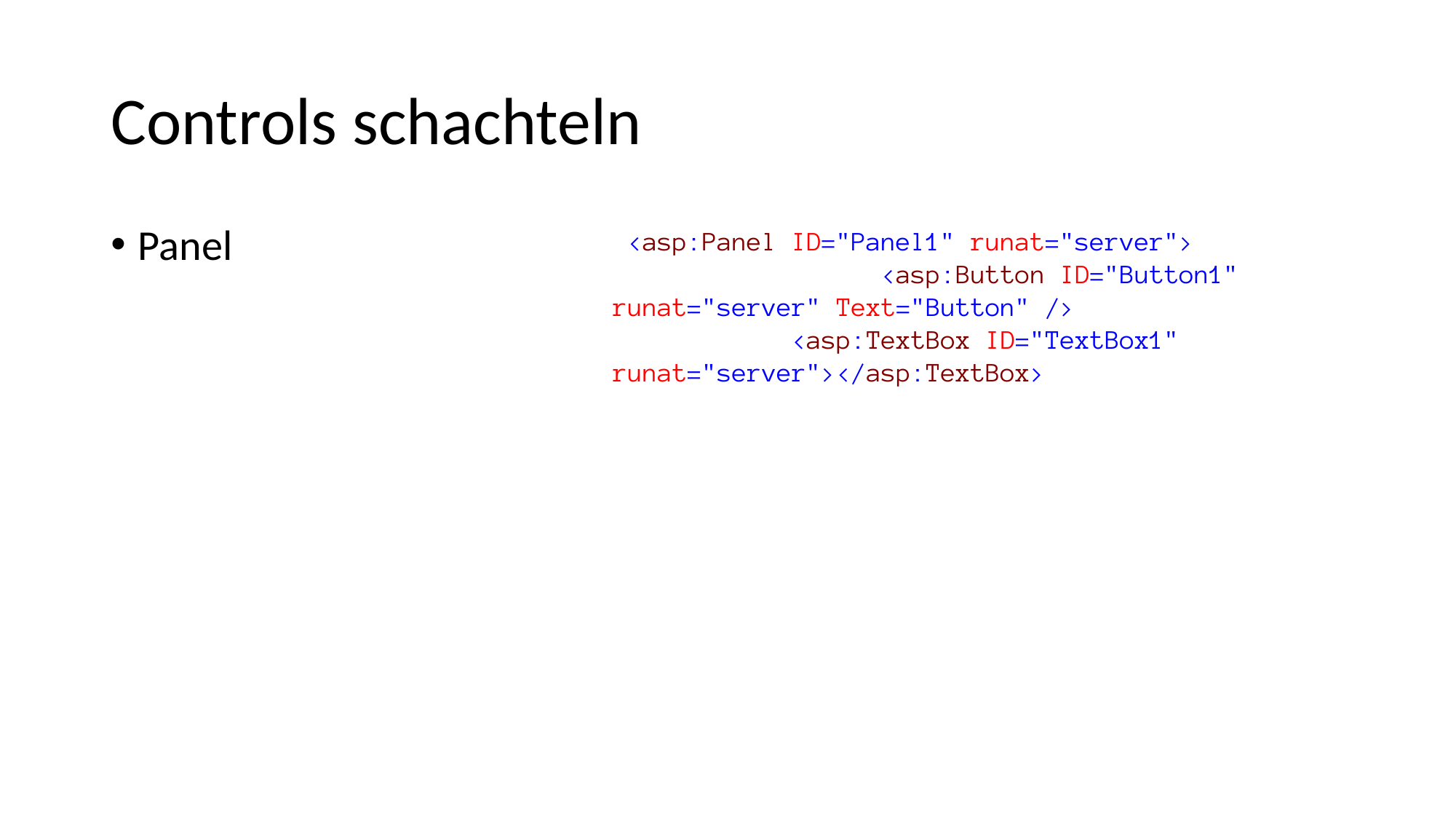

# Controls schachteln
Panel
 <asp:Panel ID="Panel1" runat="server">
                  <asp:Button ID="Button1" runat="server" Text="Button" />
            <asp:TextBox ID="TextBox1" runat="server"></asp:TextBox>